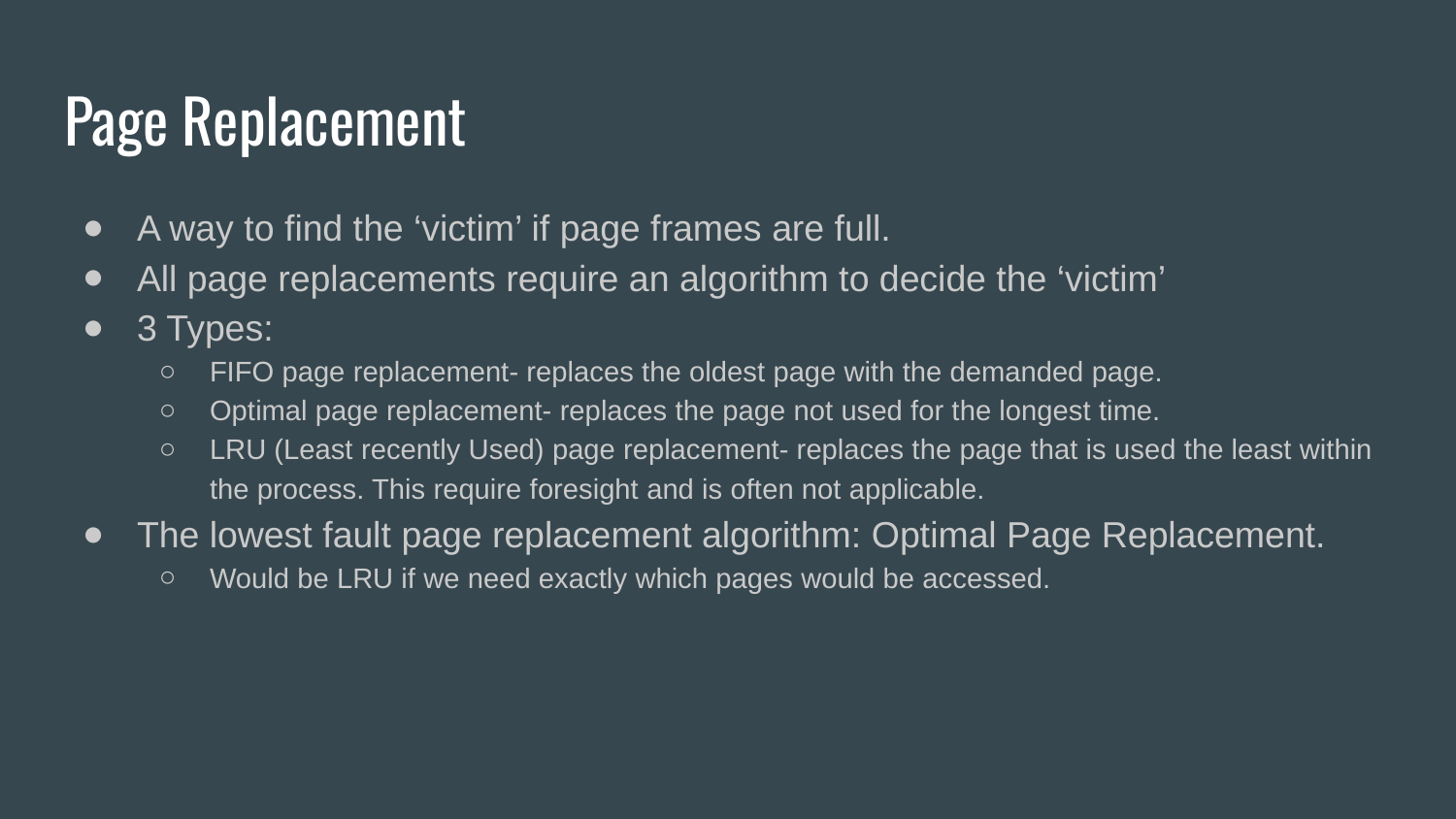

# Page Replacement
A way to find the ‘victim’ if page frames are full.
All page replacements require an algorithm to decide the ‘victim’
3 Types:
FIFO page replacement- replaces the oldest page with the demanded page.
Optimal page replacement- replaces the page not used for the longest time.
LRU (Least recently Used) page replacement- replaces the page that is used the least within the process. This require foresight and is often not applicable.
The lowest fault page replacement algorithm: Optimal Page Replacement.
Would be LRU if we need exactly which pages would be accessed.